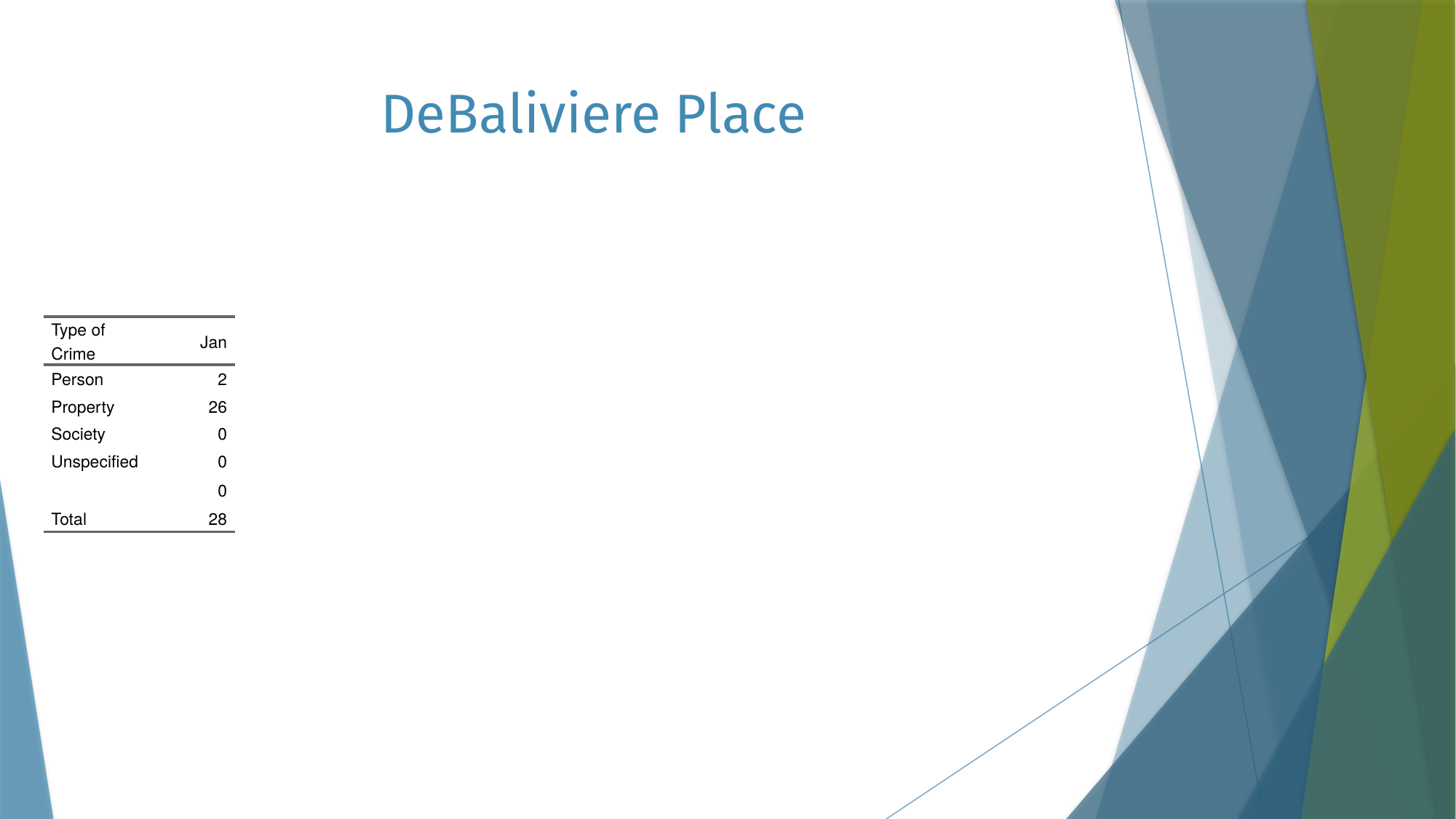

# DeBaliviere Place
| Type of Crime | Jan |
| --- | --- |
| Person | 2 |
| Property | 26 |
| Society | 0 |
| Unspecified | 0 |
|  | 0 |
| Total | 28 |